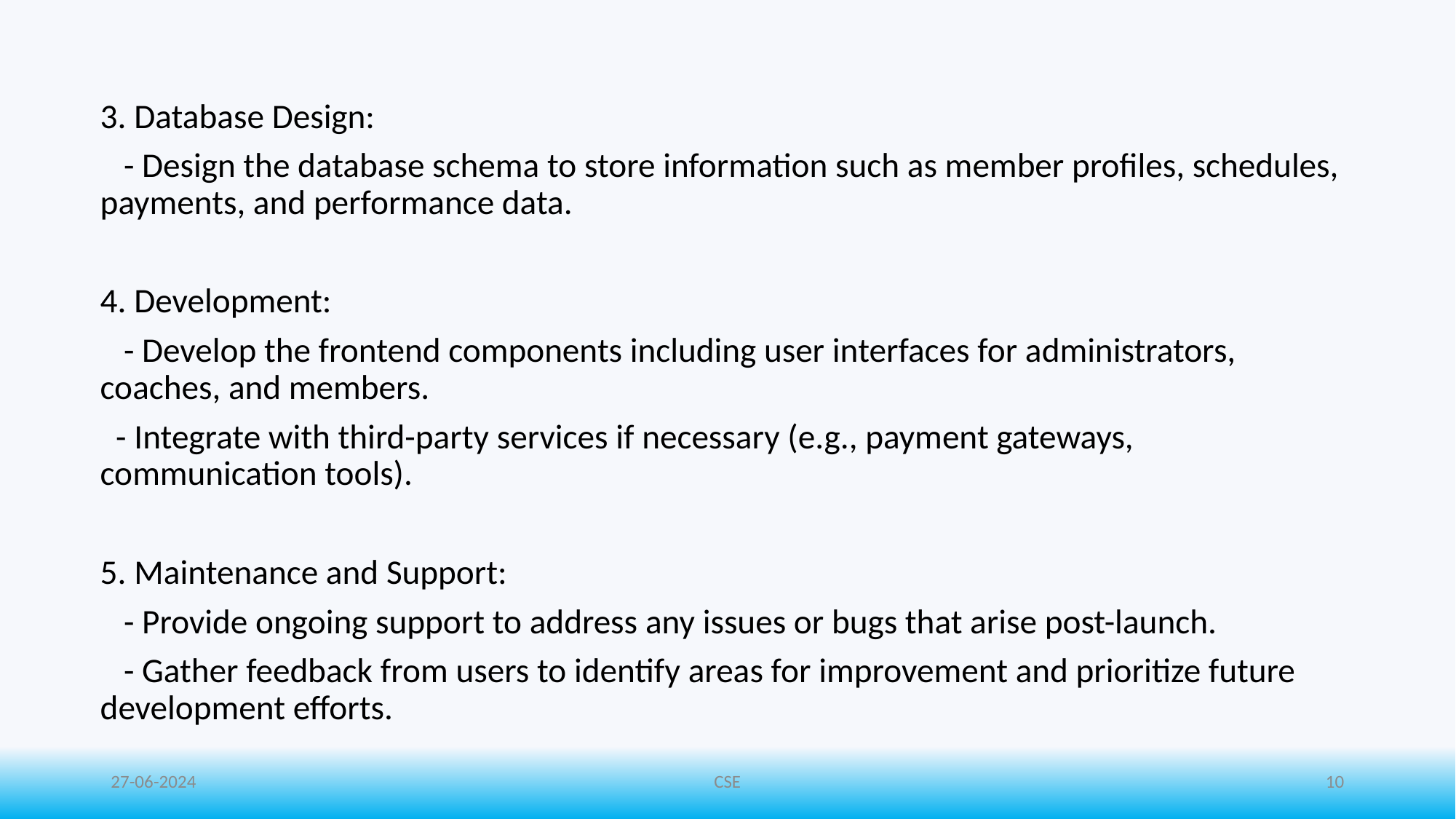

3. Database Design:
   - Design the database schema to store information such as member profiles, schedules, payments, and performance data.

4. Development:
   - Develop the frontend components including user interfaces for administrators, coaches, and members.
  - Integrate with third-party services if necessary (e.g., payment gateways, communication tools).

5. Maintenance and Support:
   - Provide ongoing support to address any issues or bugs that arise post-launch.
   - Gather feedback from users to identify areas for improvement and prioritize future development efforts.

27-06-2024
CSE
10